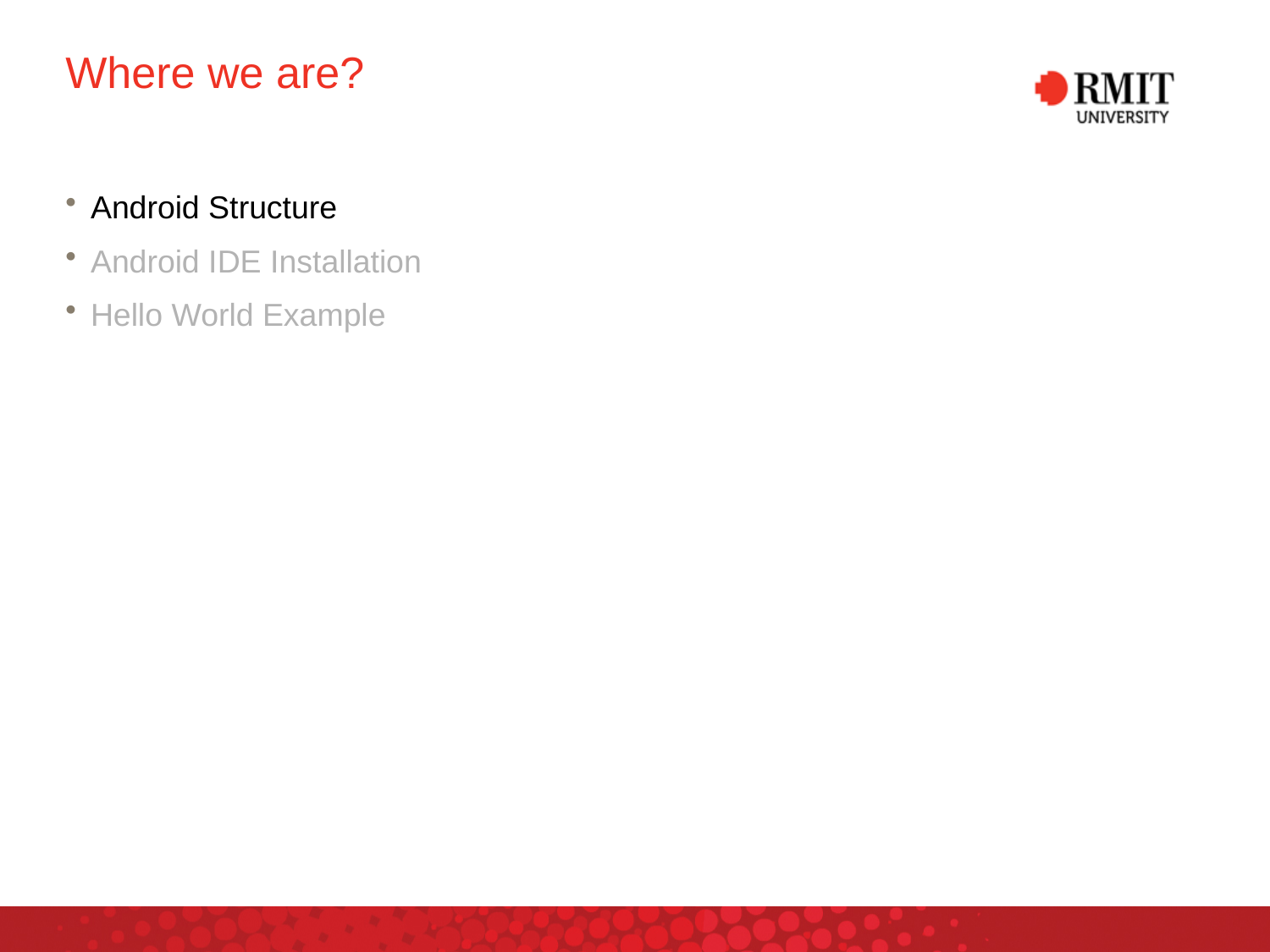

# Where we are?
Android Structure
Android IDE Installation
Hello World Example